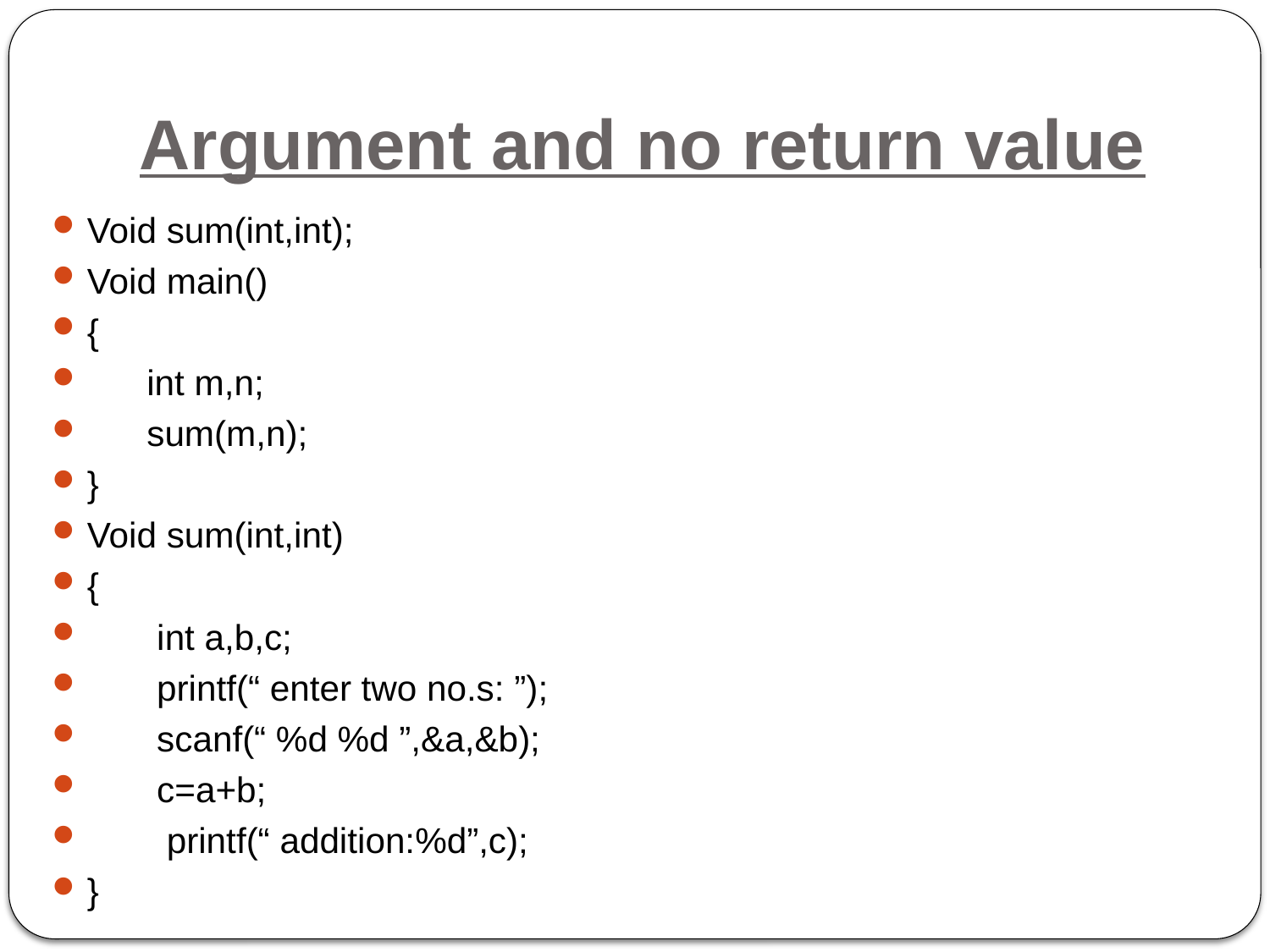

# Argument and no return value
Void sum(int,int);
Void main()
{
      int m,n;
      sum(m,n);
}
Void sum(int,int)
{
       int a,b,c;
       printf(“ enter two no.s: ”);
       scanf(“ %d %d ”,&a,&b);
       c=a+b;
        printf(“ addition:%d”,c);
}